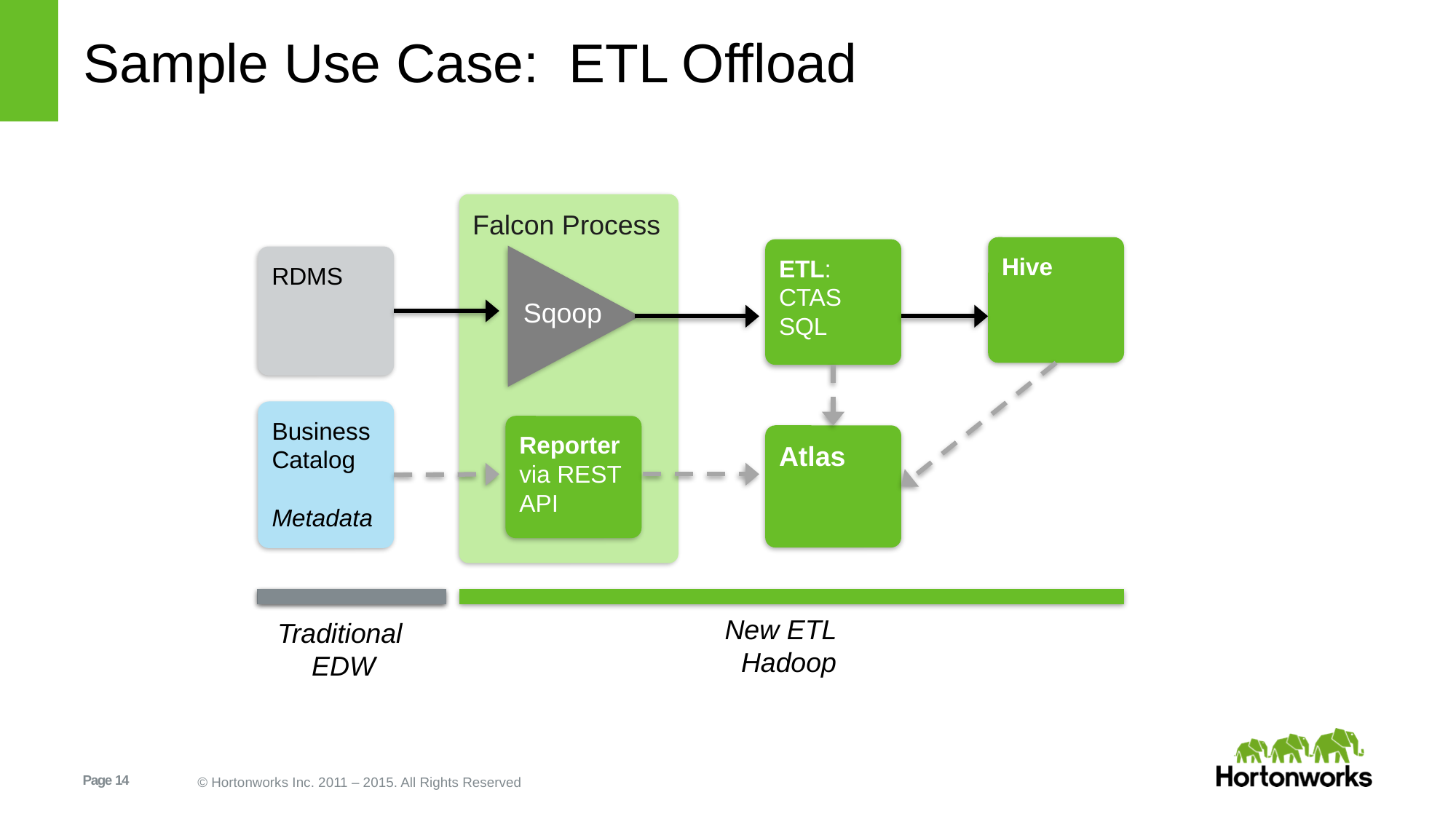

# Sample Use Case:  ETL Offload
Falcon Process
Hive
ETL:
CTAS
SQL
RDMS

Sqoop
Business Catalog

Metadata
Reporter via REST API
Atlas
New ETL
Hadoop
Traditional
EDW